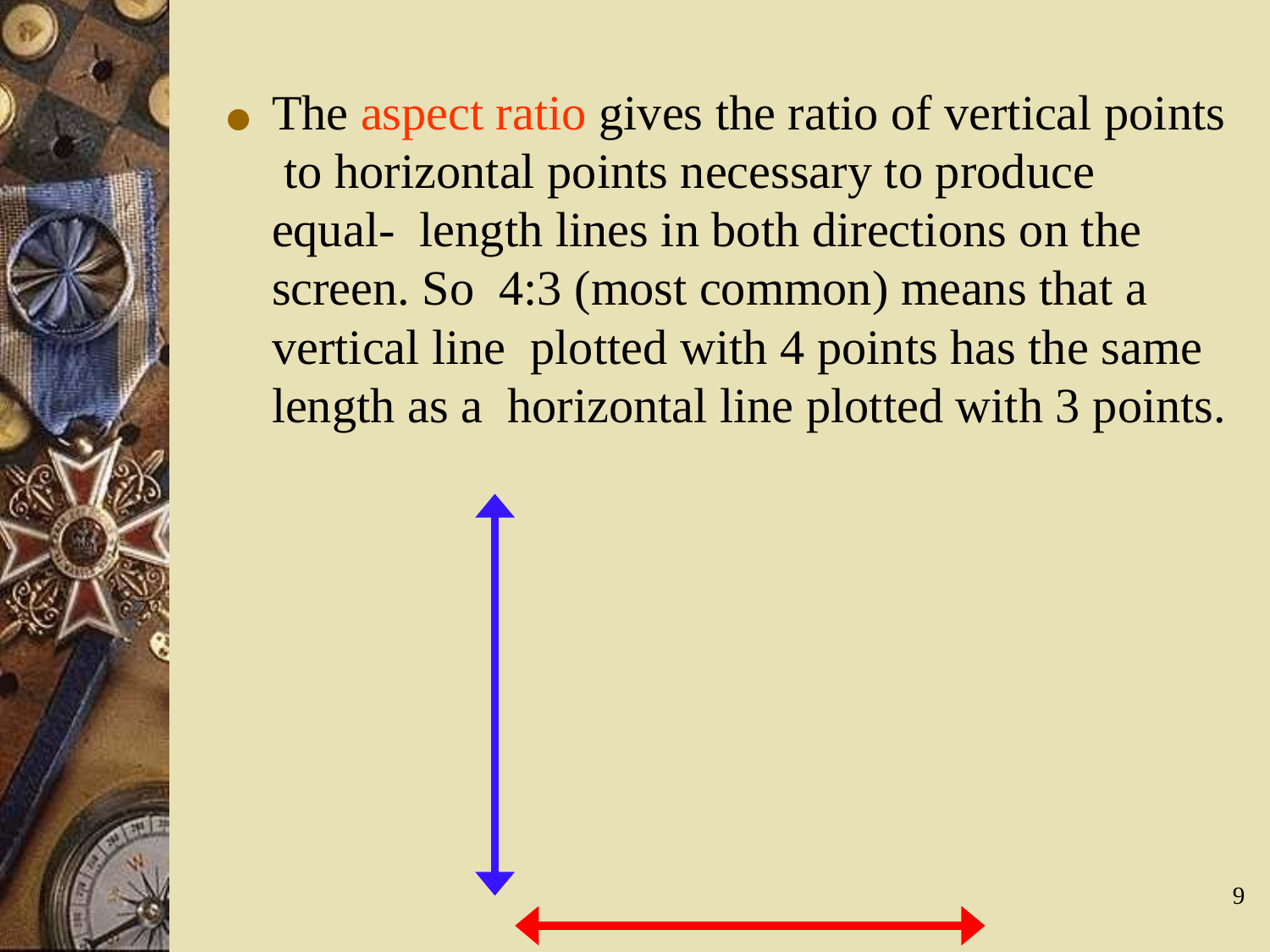

The aspect ratio gives the ratio of vertical points  to horizontal points necessary to produce equal-  length lines in both directions on the screen. So  4:3 (most common) means that a vertical line  plotted with 4 points has the same length as a  horizontal line plotted with 3 points.

9